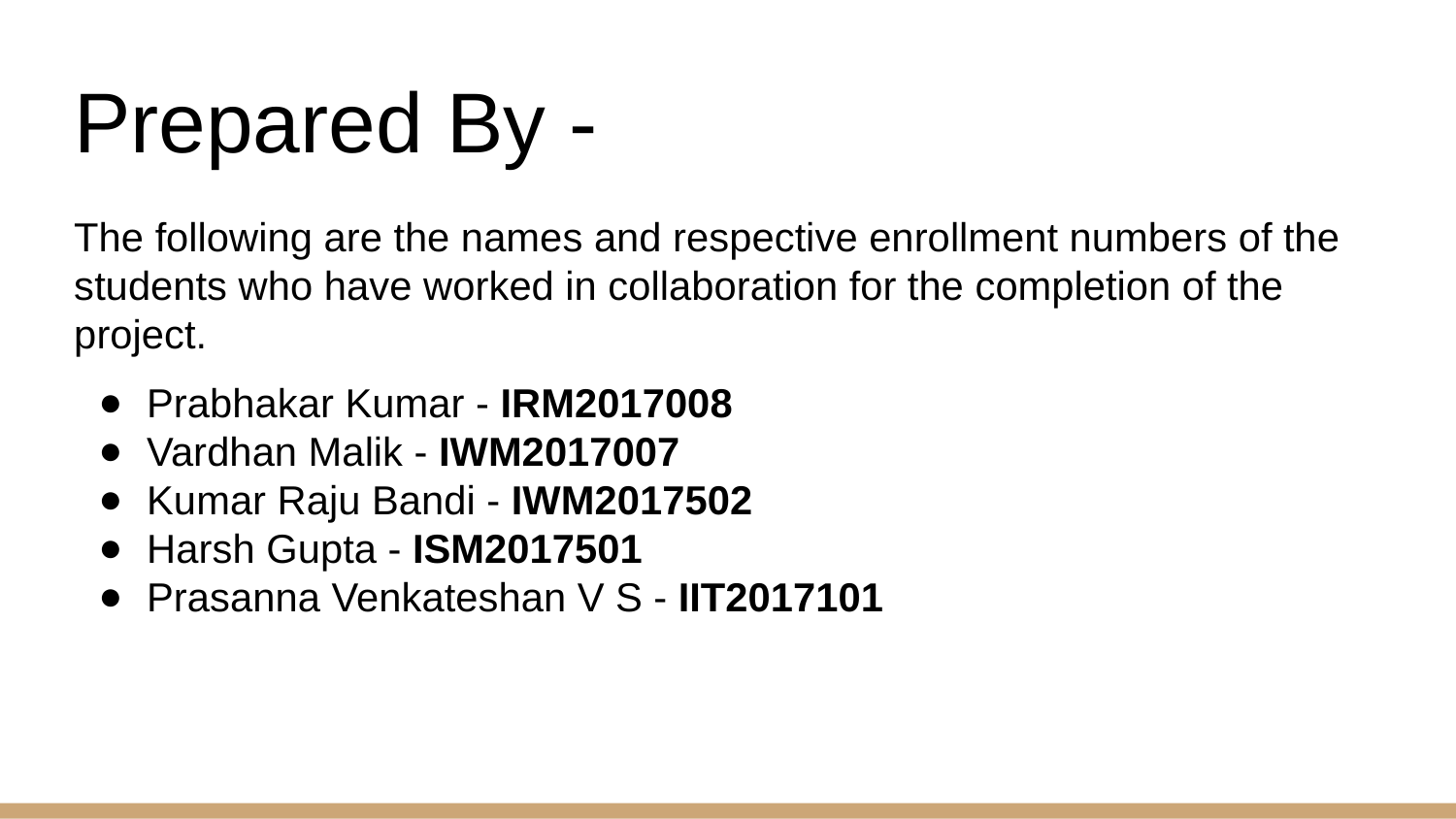

# Prepared By -
The following are the names and respective enrollment numbers of the students who have worked in collaboration for the completion of the project.
Prabhakar Kumar - IRM2017008
Vardhan Malik - IWM2017007
Kumar Raju Bandi - IWM2017502
Harsh Gupta - ISM2017501
Prasanna Venkateshan V S - IIT2017101